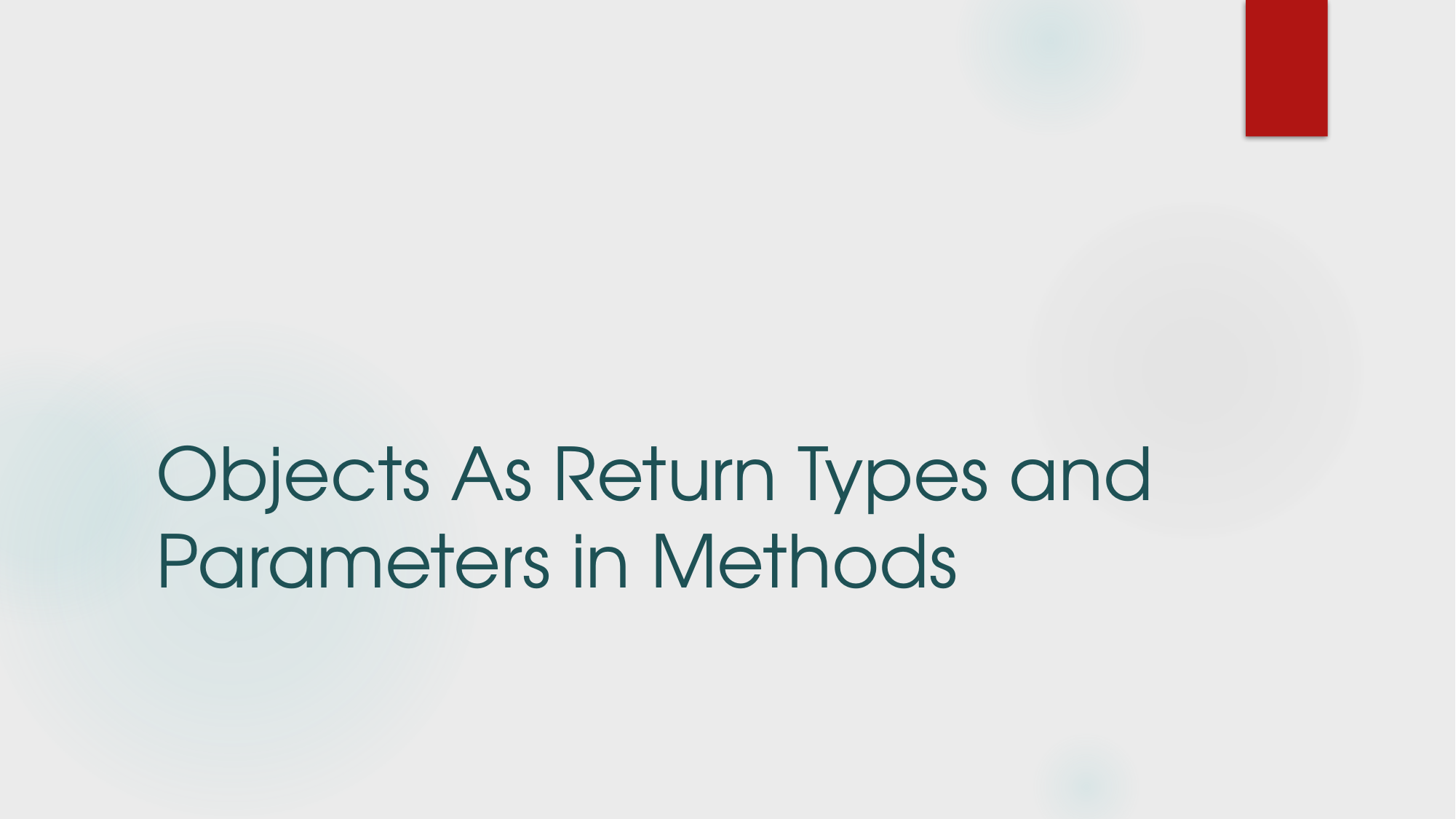

# Objects As Return Types and Parameters in Methods